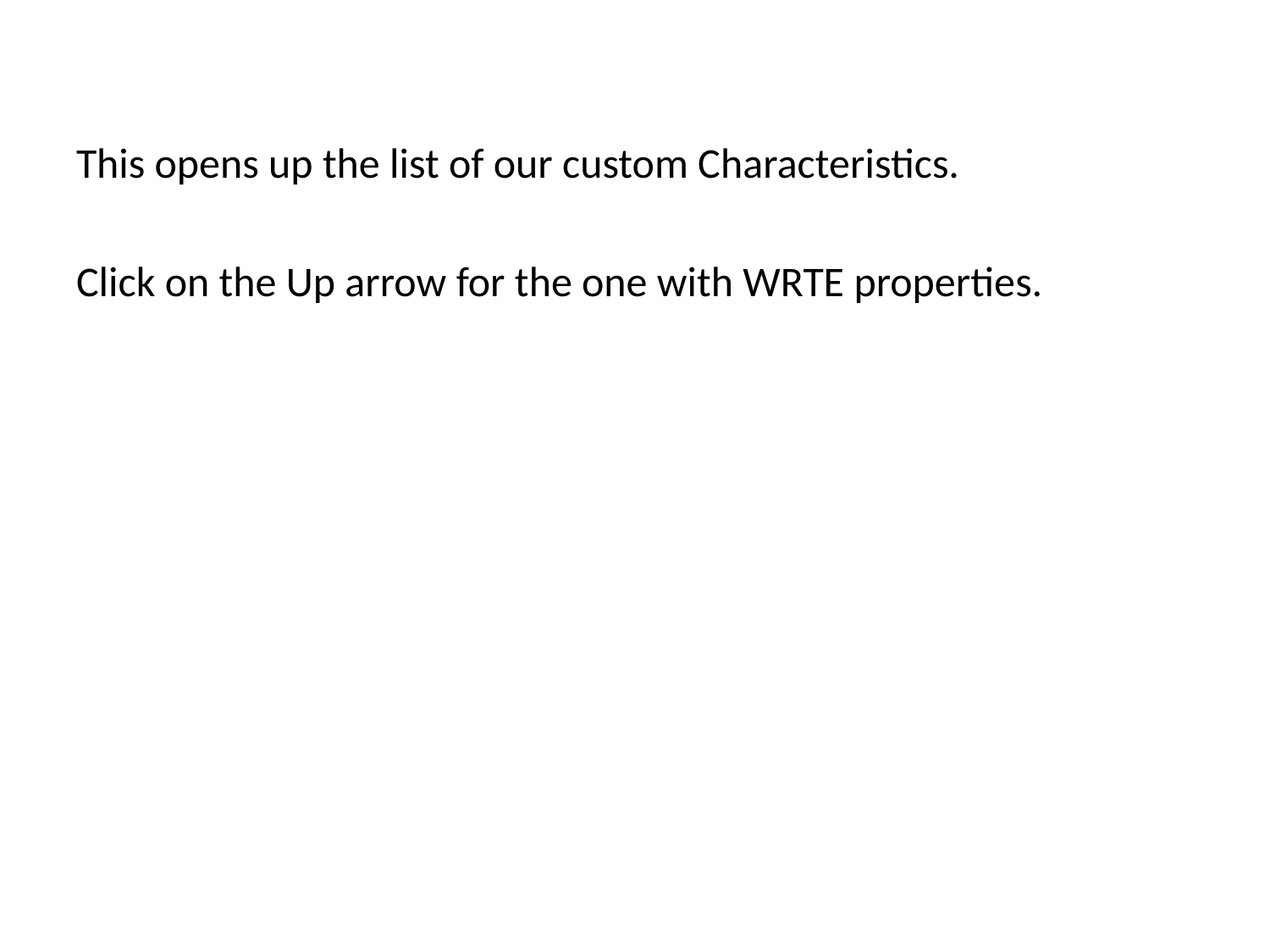

This opens up the list of our custom Characteristics.

Click on the Up arrow for the one with WRTE properties.